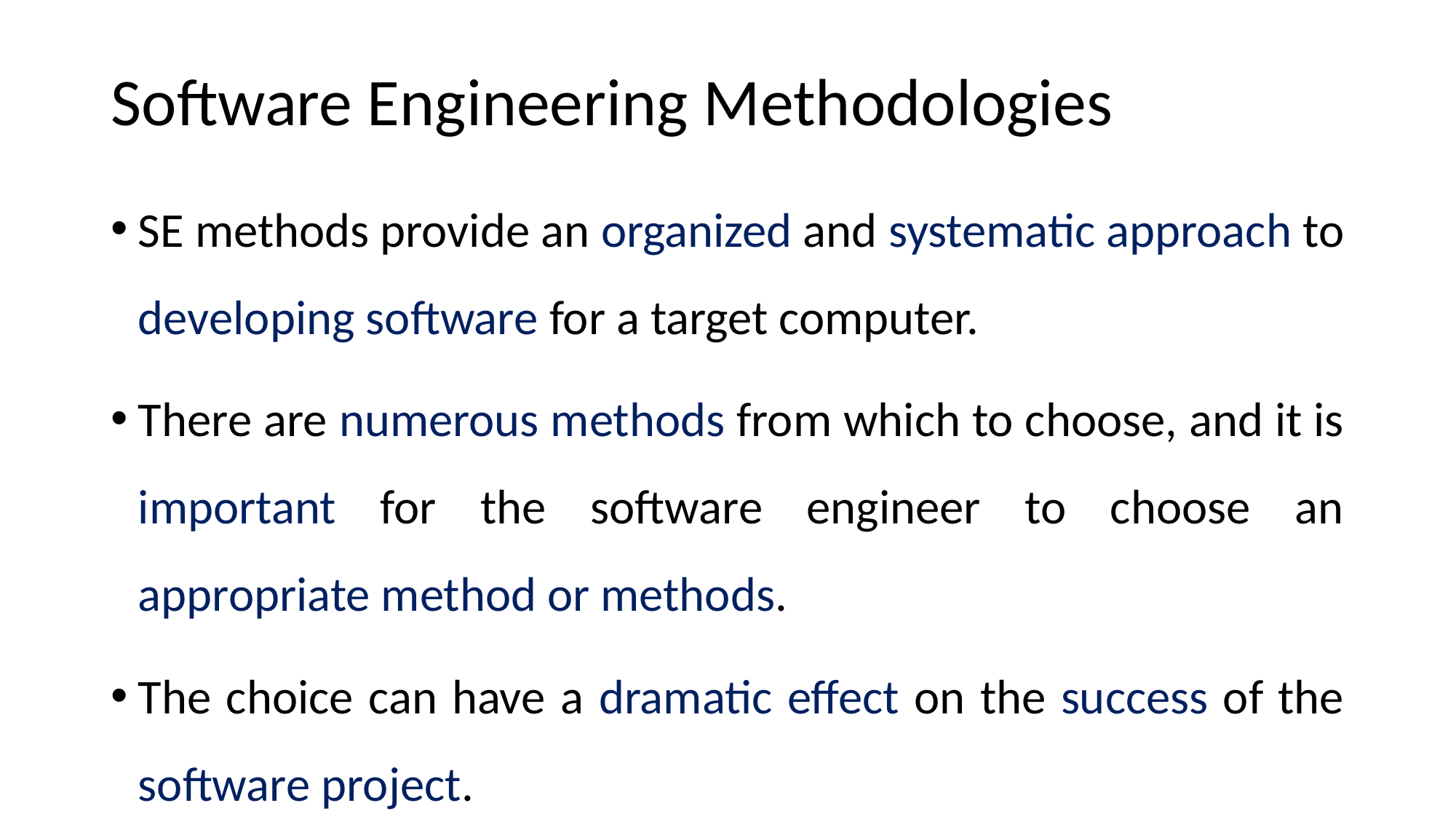

# Software Engineering Methodologies
SE methods provide an organized and systematic approach to developing software for a target computer.
There are numerous methods from which to choose, and it is important for the software engineer to choose an appropriate method or methods.
The choice can have a dramatic effect on the success of the software project.